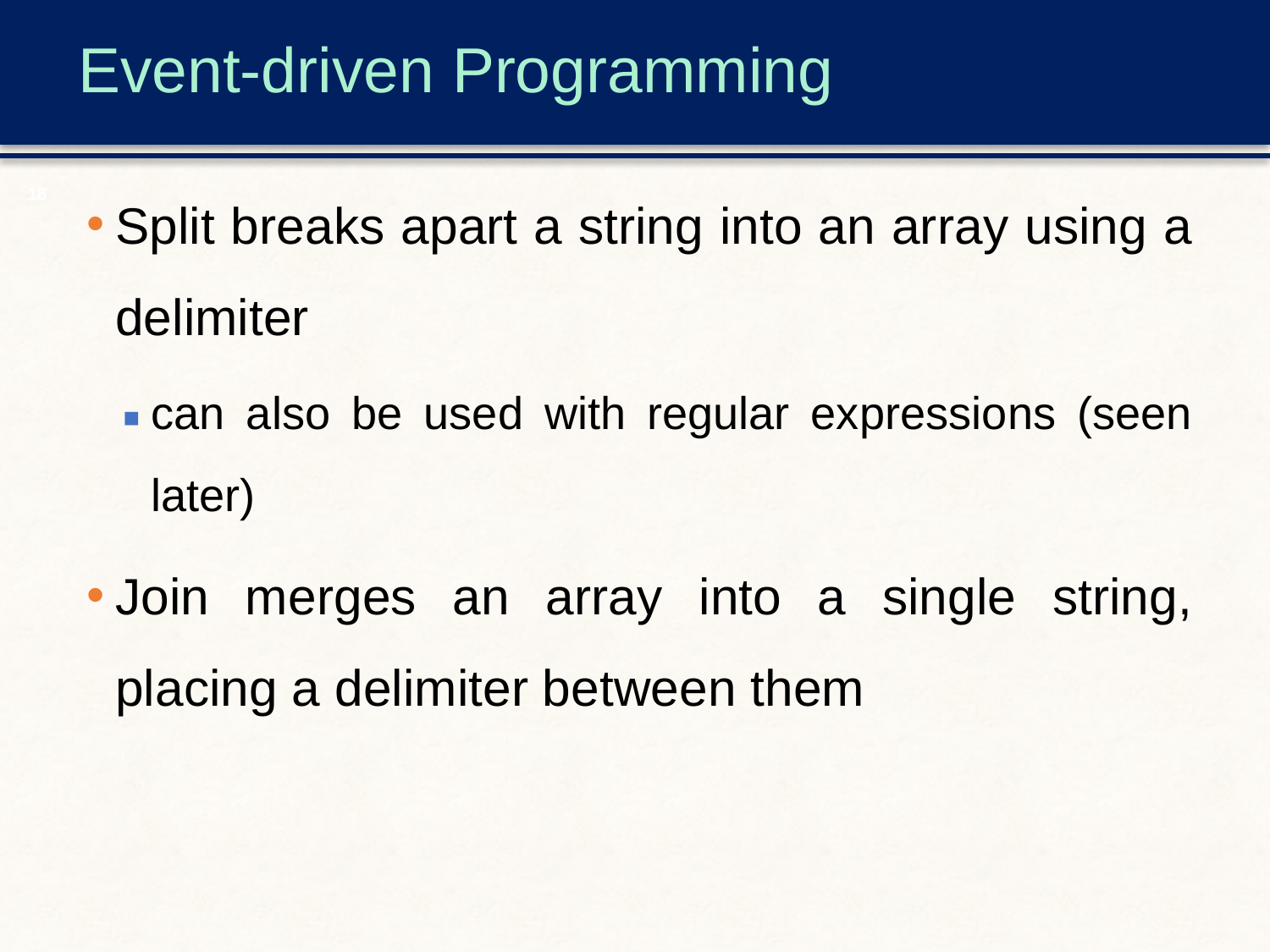

# Event-driven Programming
Split breaks apart a string into an array using a delimiter
can also be used with regular expressions (seen later)
Join merges an array into a single string, placing a delimiter between them
18